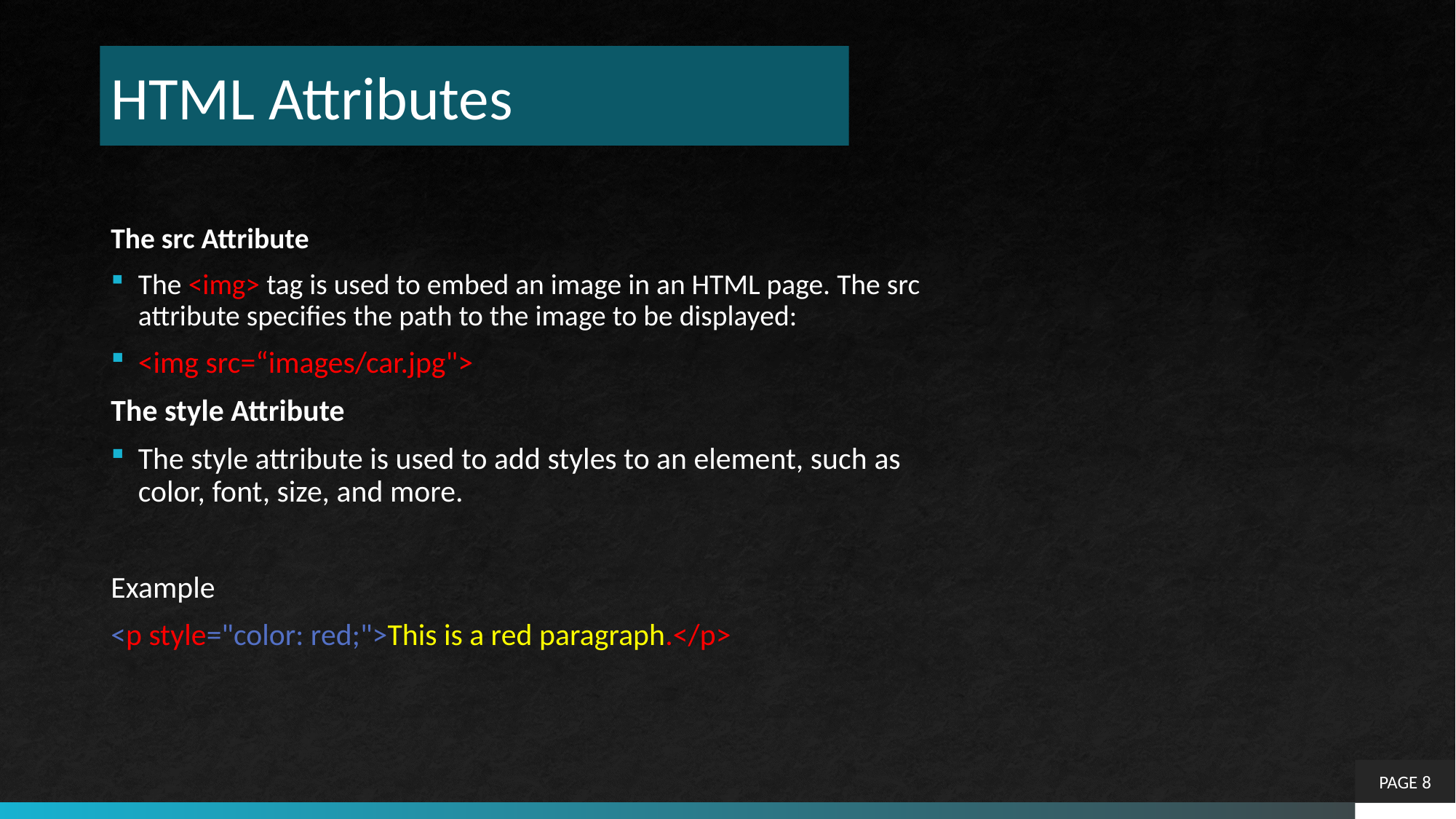

# HTML Attributes
The src Attribute
The <img> tag is used to embed an image in an HTML page. The src attribute specifies the path to the image to be displayed:
<img src=“images/car.jpg">
The style Attribute
The style attribute is used to add styles to an element, such as color, font, size, and more.

Example
<p style="color: red;">This is a red paragraph.</p>

PAGE 8